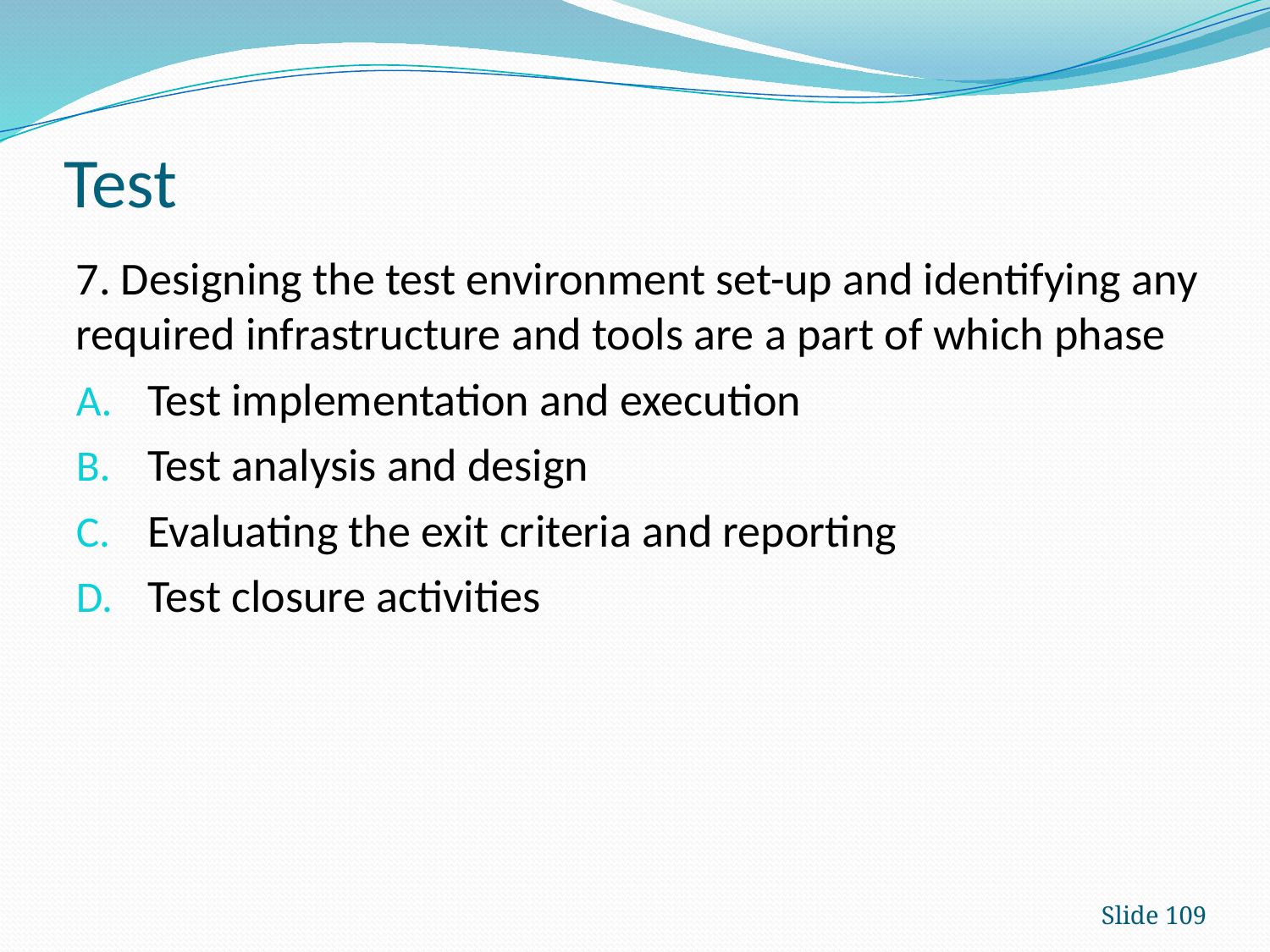

# Test
7. Designing the test environment set-up and identifying any required infrastructure and tools are a part of which phase
Test implementation and execution
Test analysis and design
Evaluating the exit criteria and reporting
Test closure activities

Slide 109